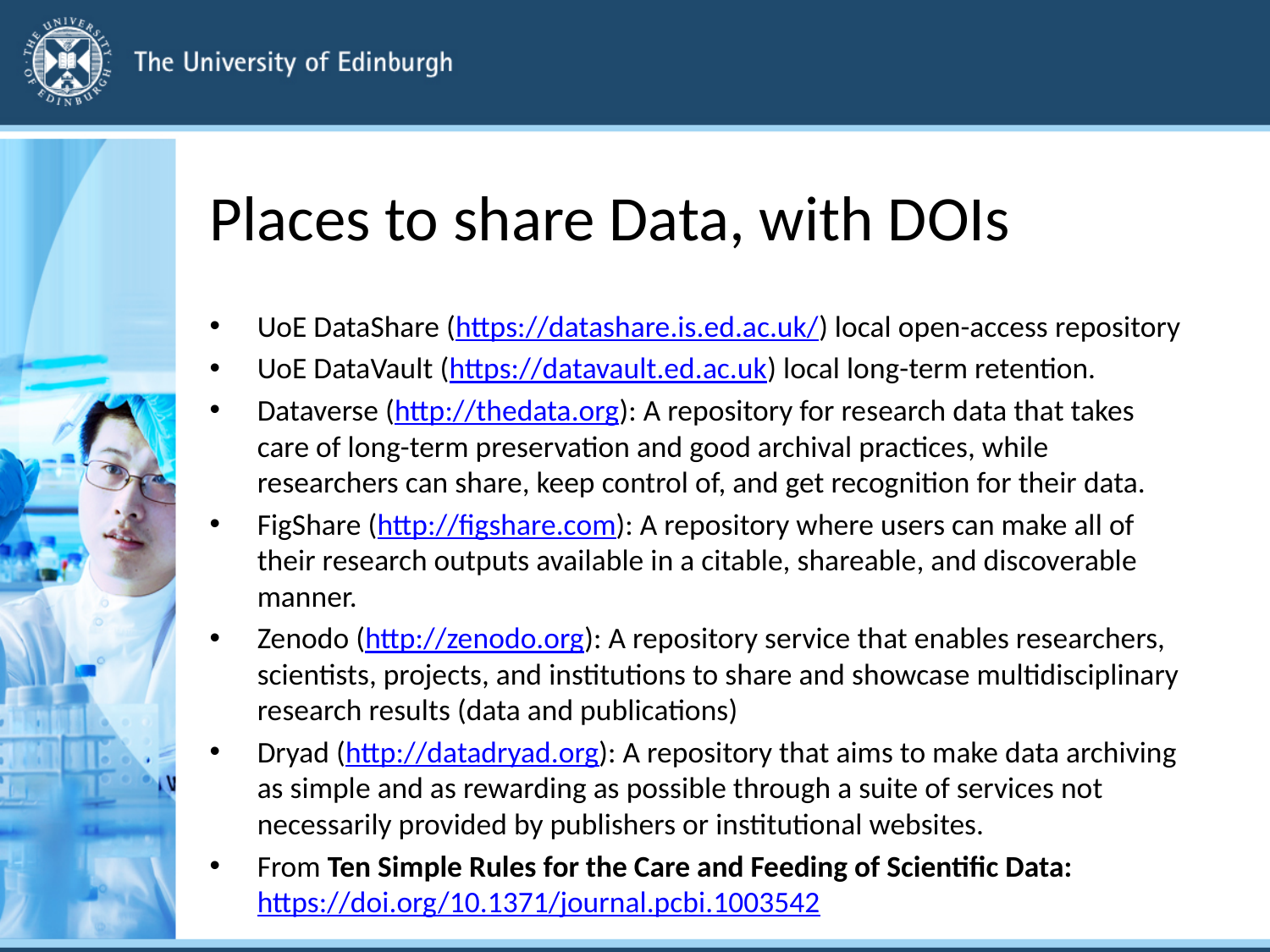

# Places to share Data, with DOIs
UoE DataShare (https://datashare.is.ed.ac.uk/) local open-access repository
UoE DataVault (https://datavault.ed.ac.uk) local long-term retention.
Dataverse (http://thedata.org): A repository for research data that takes care of long-term preservation and good archival practices, while researchers can share, keep control of, and get recognition for their data.
FigShare (http://figshare.com): A repository where users can make all of their research outputs available in a citable, shareable, and discoverable manner.
Zenodo (http://zenodo.org): A repository service that enables researchers, scientists, projects, and institutions to share and showcase multidisciplinary research results (data and publications)
Dryad (http://datadryad.org): A repository that aims to make data archiving as simple and as rewarding as possible through a suite of services not necessarily provided by publishers or institutional websites.
From Ten Simple Rules for the Care and Feeding of Scientific Data: https://doi.org/10.1371/journal.pcbi.1003542